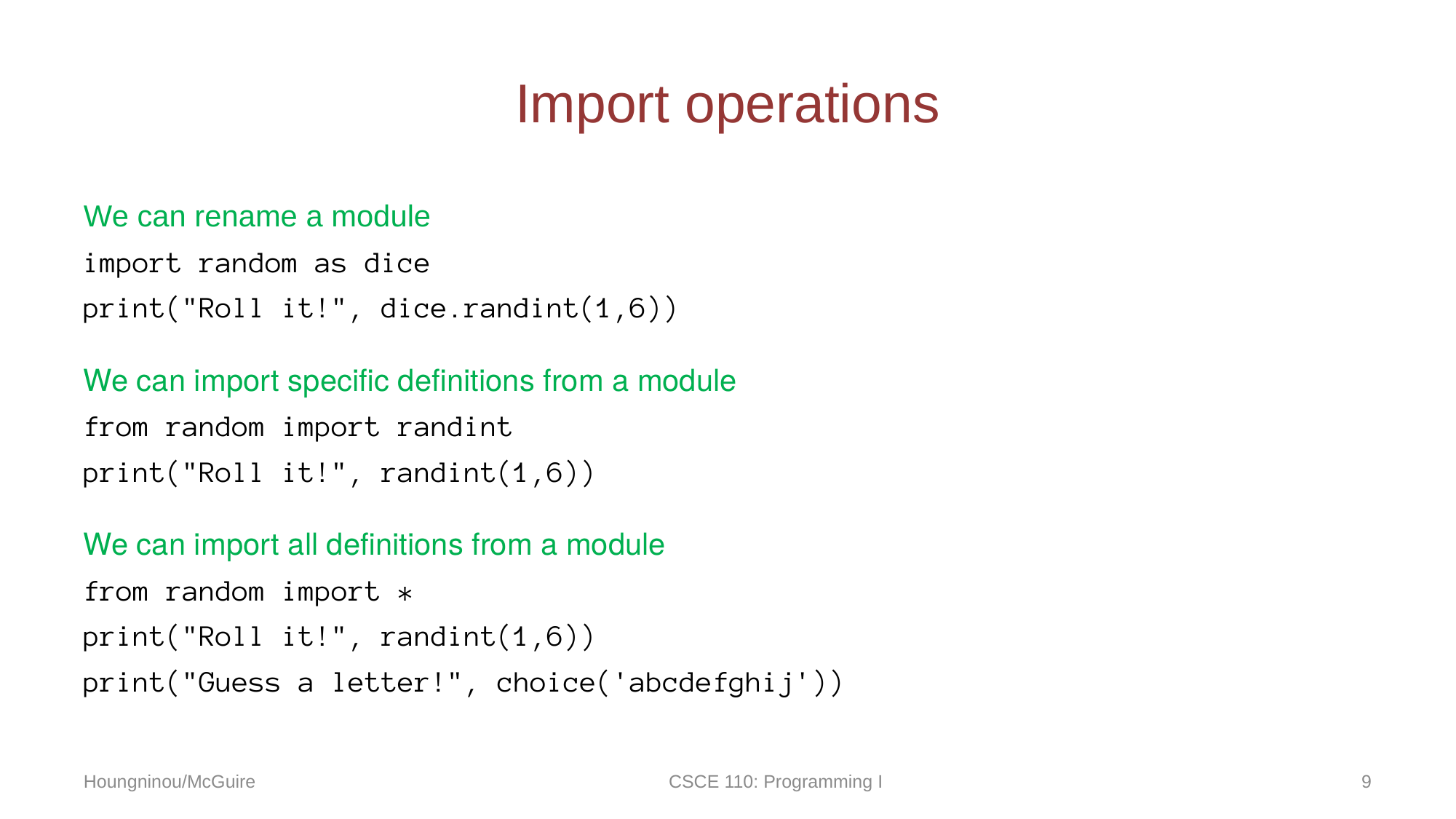

# Import operations
We can rename a module
import random as dice
print("Roll it!", dice.randint(1,6))
We can import specific definitions from a module
from random import randint
print("Roll it!", randint(1,6))
We can import all definitions from a module
from random import *
print("Roll it!", randint(1,6))
print("Guess a letter!", choice('abcdefghij'))
Houngninou/McGuire
CSCE 110: Programming I
9